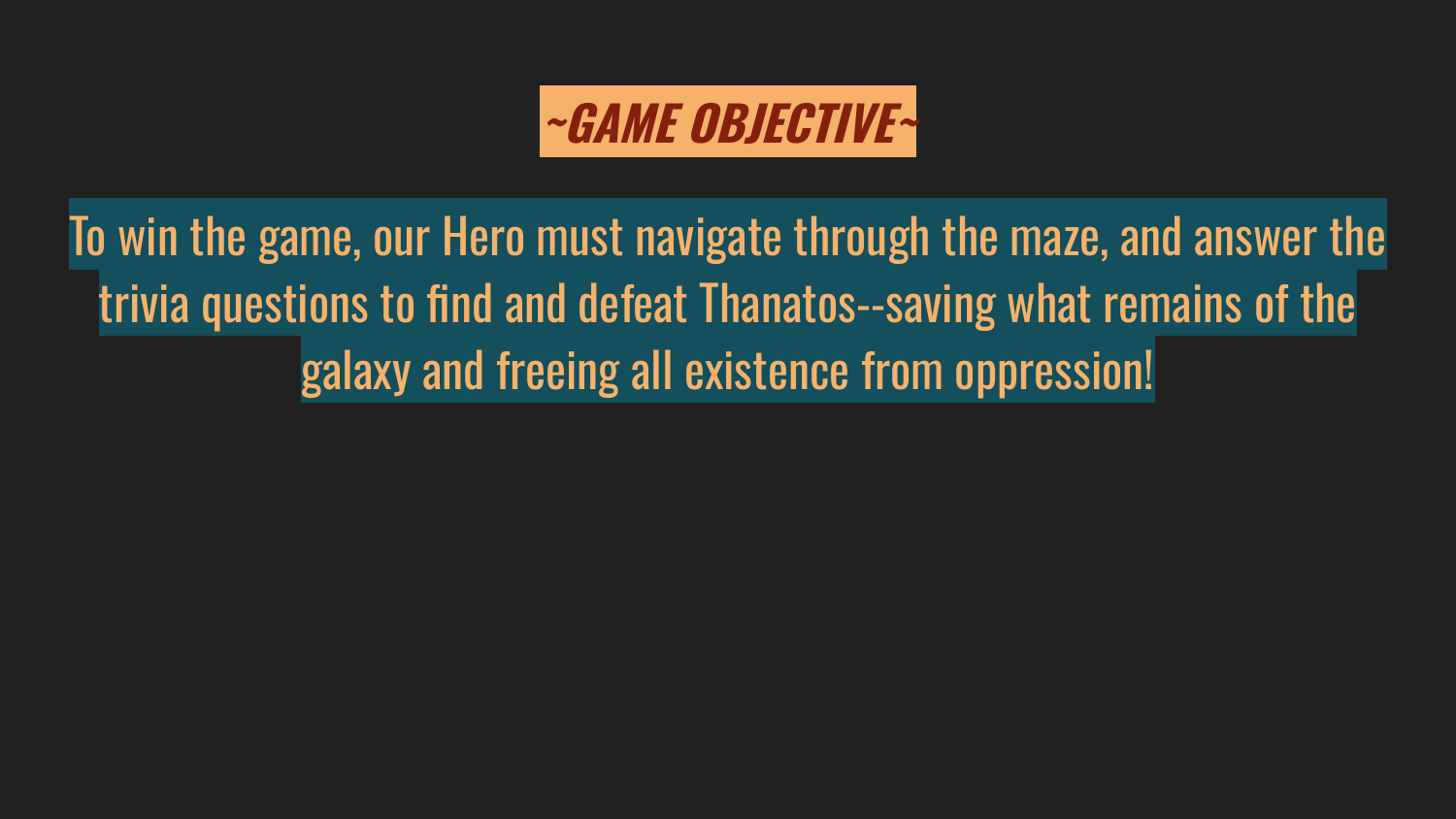

# ~GAME OBJECTIVE~

To win the game, our Hero must navigate through the maze, and answer the trivia questions to find and defeat Thanatos--saving what remains of the galaxy and freeing all existence from oppression!